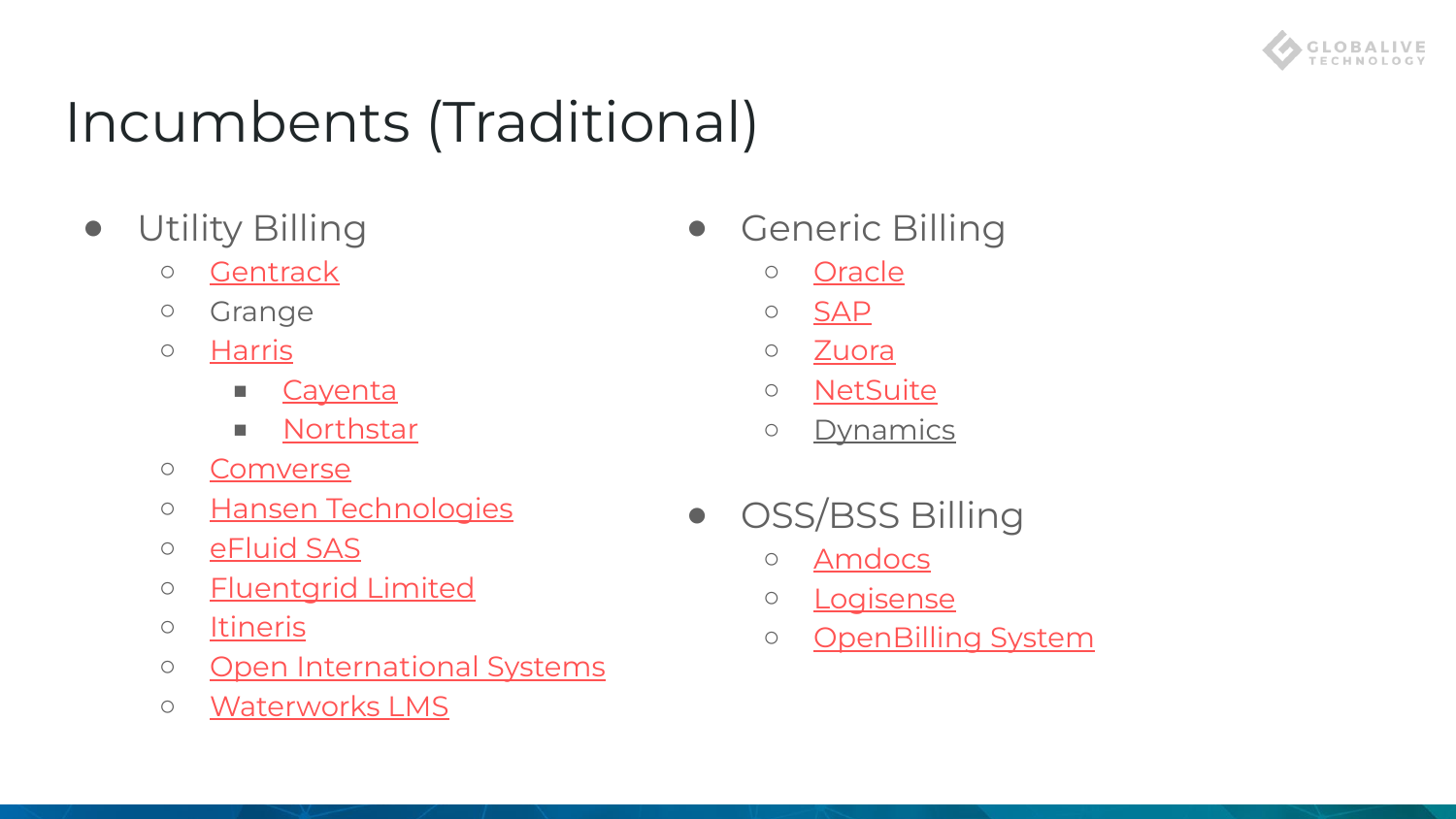

# Incumbents (Traditional)
Utility Billing
Gentrack
Grange
Harris
Cayenta
Northstar
Comverse
Hansen Technologies
eFluid SAS
Fluentgrid Limited
Itineris
Open International Systems
Waterworks LMS
Generic Billing
Oracle
SAP
Zuora
NetSuite
Dynamics
OSS/BSS Billing
Amdocs
Logisense
OpenBilling System